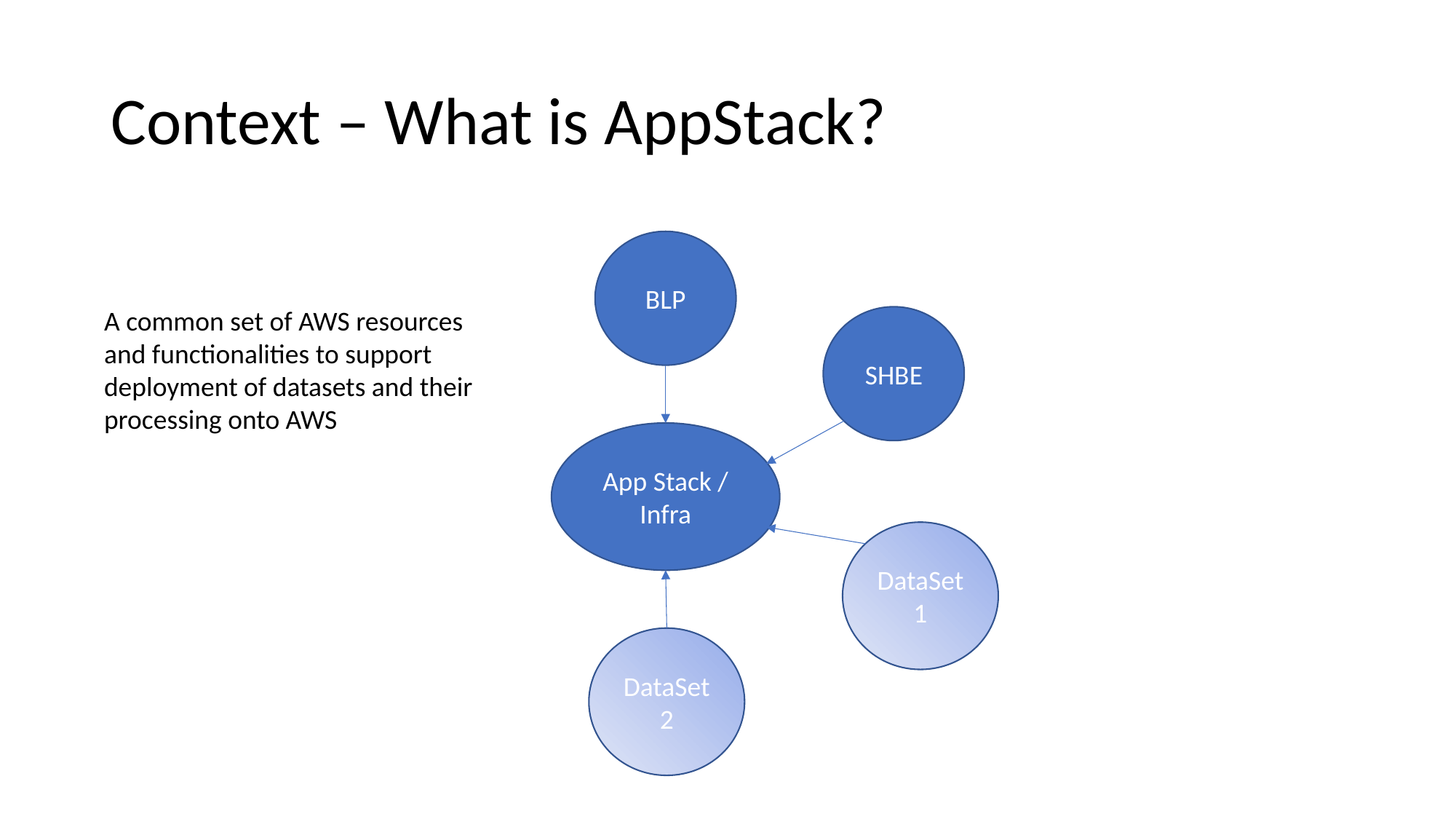

# Context – What is AppStack?

BLP
A common set of AWS resources
and functionalities to support
deployment of datasets and their
processing onto AWS
SHBE
App Stack / Infra
DataSet1
DataSet2